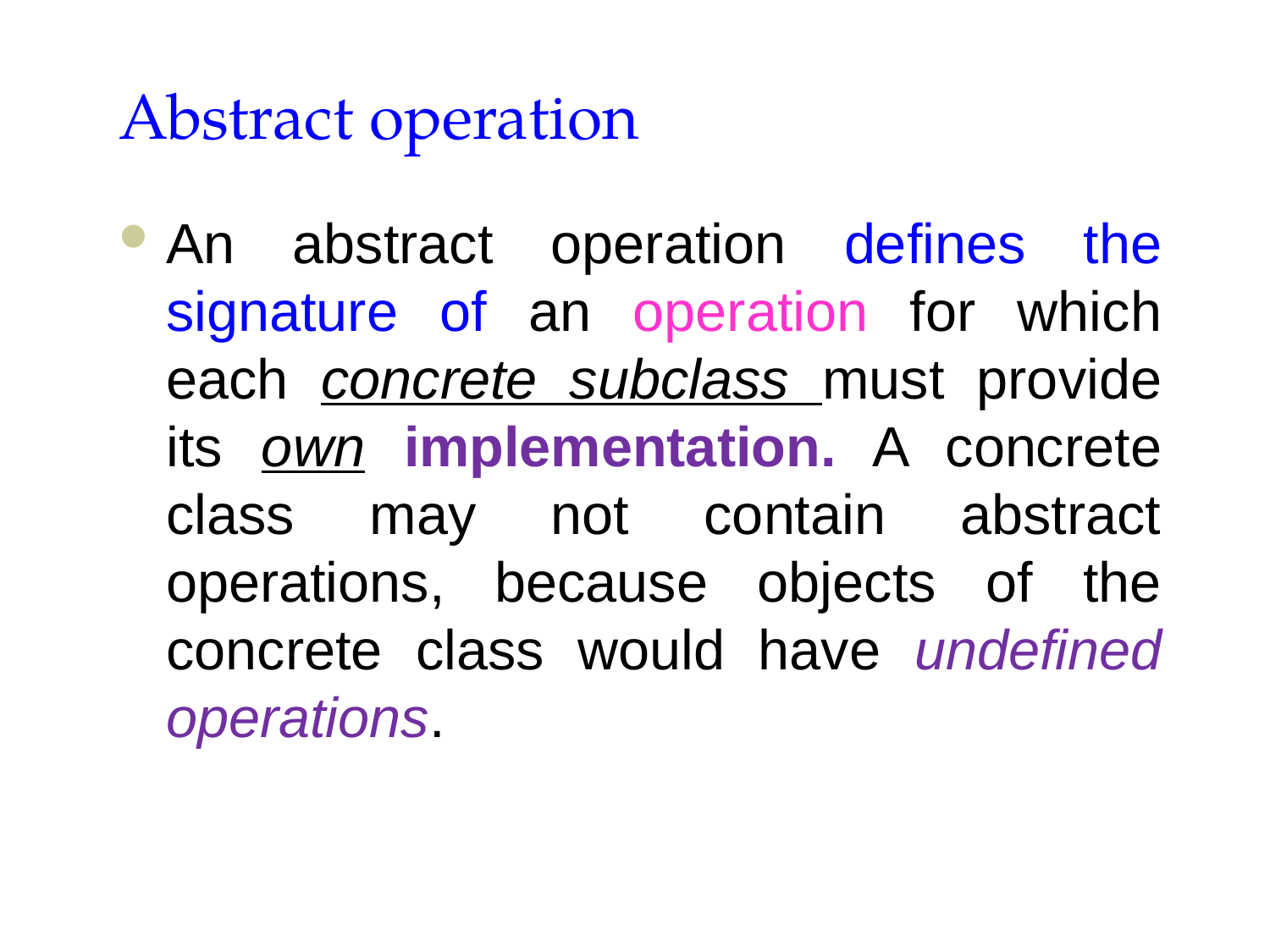

# Abstract operation
An abstract operation defines the signature of an operation for which each concrete subclass must provide its own implementation. A concrete class may not contain abstract operations, because objects of the concrete class would have undefined operations.